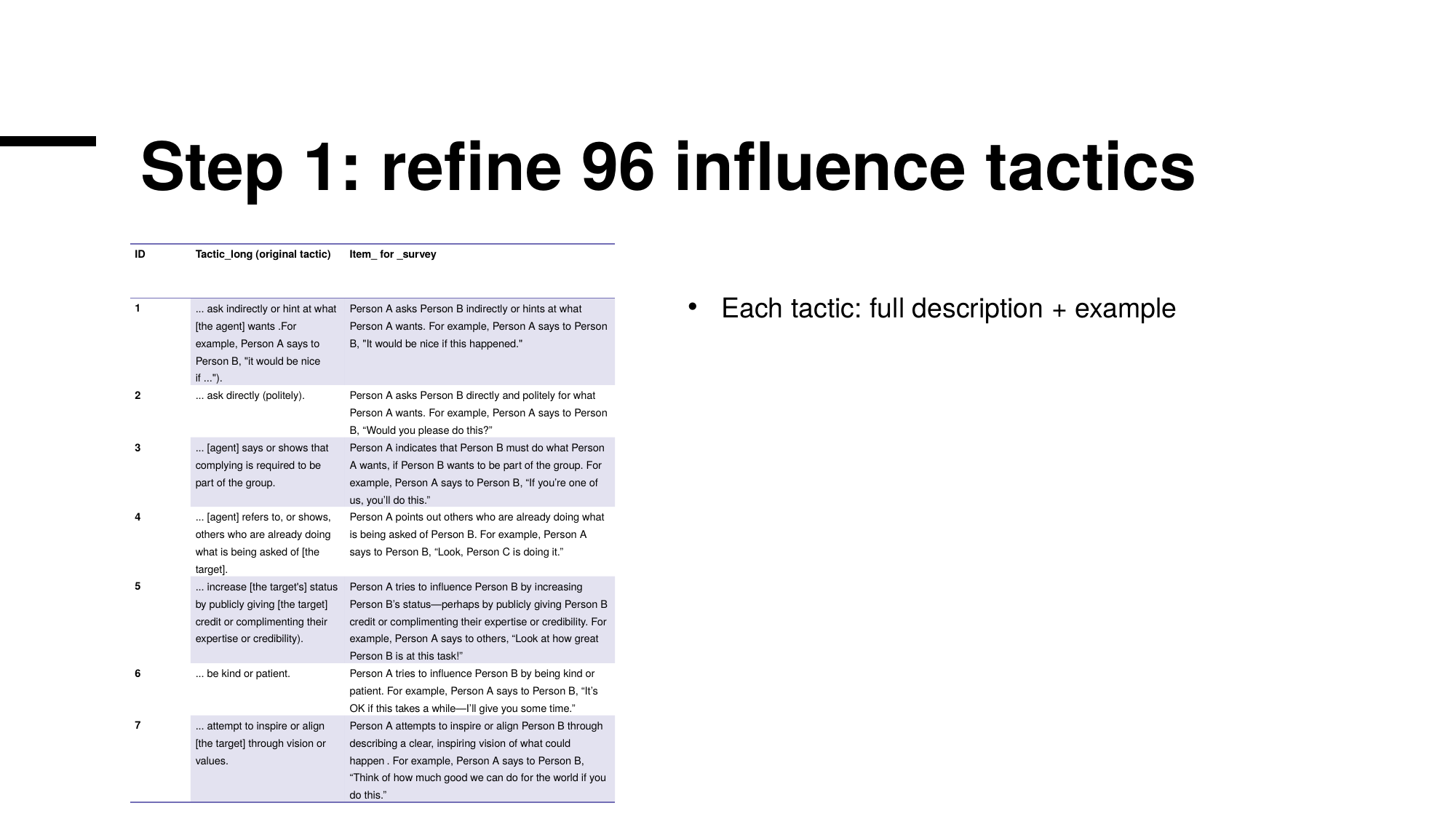

# Step 1: refine 96 influence tactics
| ID | Tactic\_long (original tactic) | Item\_ for \_survey |
| --- | --- | --- |
| 1 | ... ask indirectly or hint at what [the agent] wants .For example, Person A says to Person B, "it would be nice if ..."). | Person A asks Person B indirectly or hints at what Person A wants. For example, Person A says to Person B, "It would be nice if this happened." |
| 2 | ... ask directly (politely). | Person A asks Person B directly and politely for what Person A wants. For example, Person A says to Person B, “Would you please do this?” |
| 3 | ... [agent] says or shows that complying is required to be part of the group. | Person A indicates that Person B must do what Person A wants, if Person B wants to be part of the group. For example, Person A says to Person B, “If you’re one of us, you’ll do this.” |
| 4 | ... [agent] refers to, or shows, others who are already doing what is being asked of [the target]. | Person A points out others who are already doing what is being asked of Person B. For example, Person A says to Person B, “Look, Person C is doing it.” |
| 5 | ... increase [the target's] status by publicly giving [the target] credit or complimenting their expertise or credibility). | Person A tries to influence Person B by increasing Person B’s status—perhaps by publicly giving Person B credit or complimenting their expertise or credibility. For example, Person A says to others, “Look at how great Person B is at this task!” |
| 6 | ... be kind or patient. | Person A tries to influence Person B by being kind or patient. For example, Person A says to Person B, “It’s OK if this takes a while—I’ll give you some time.” |
| 7 | ... attempt to inspire or align [the target] through vision or values. | Person A attempts to inspire or align Person B through describing a clear, inspiring vision of what could happen . For example, Person A says to Person B, “Think of how much good we can do for the world if you do this.” |
 Each tactic: full description + example